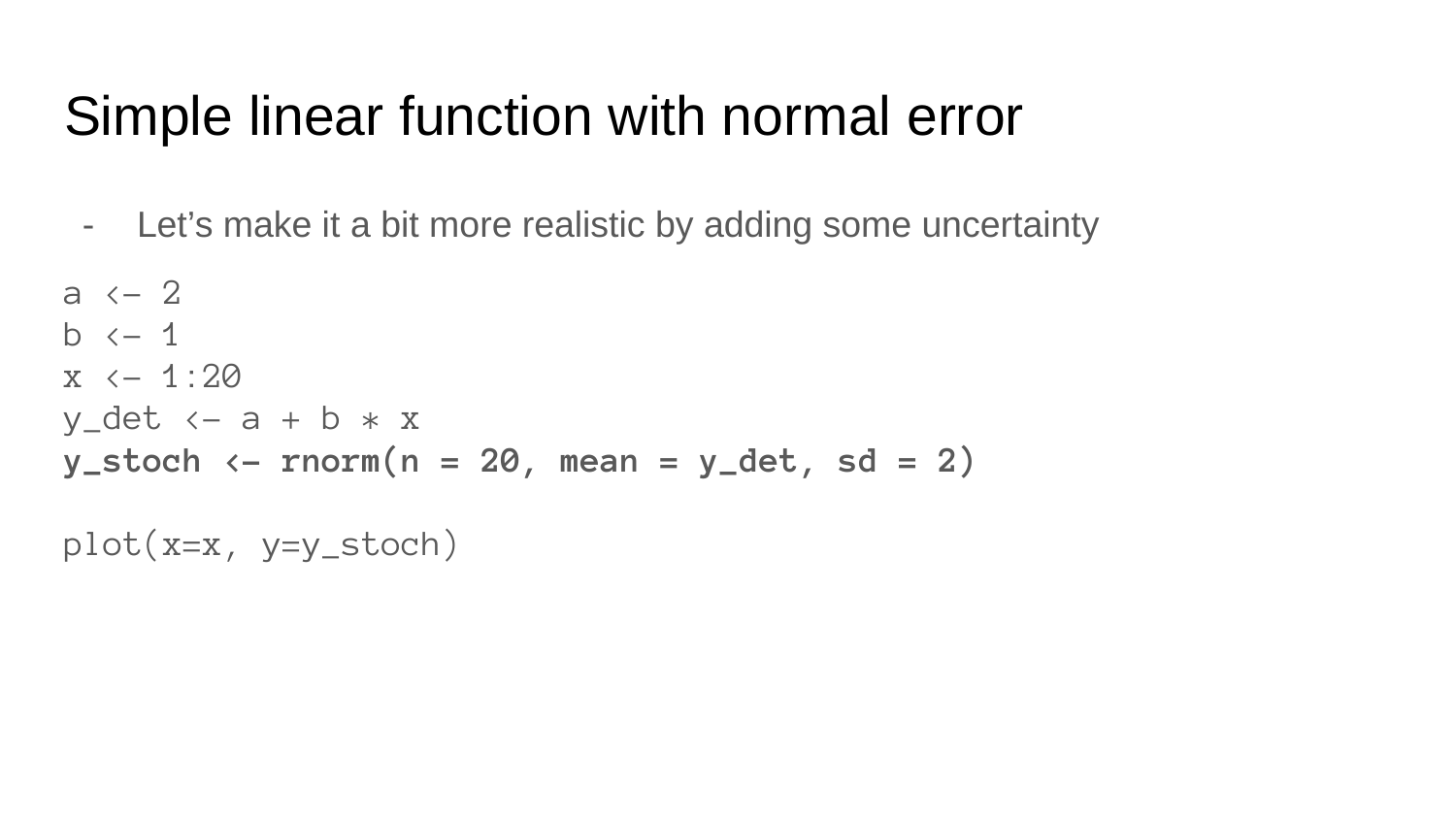

# Simple linear function with normal error
Let’s make it a bit more realistic by adding some uncertainty
a <- 2
b <- 1
x <- 1:20
y_det <- a + b * x
y_stoch <- rnorm(n = 20, mean = y_det, sd = 2)

plot(x=x, y=y_stoch)